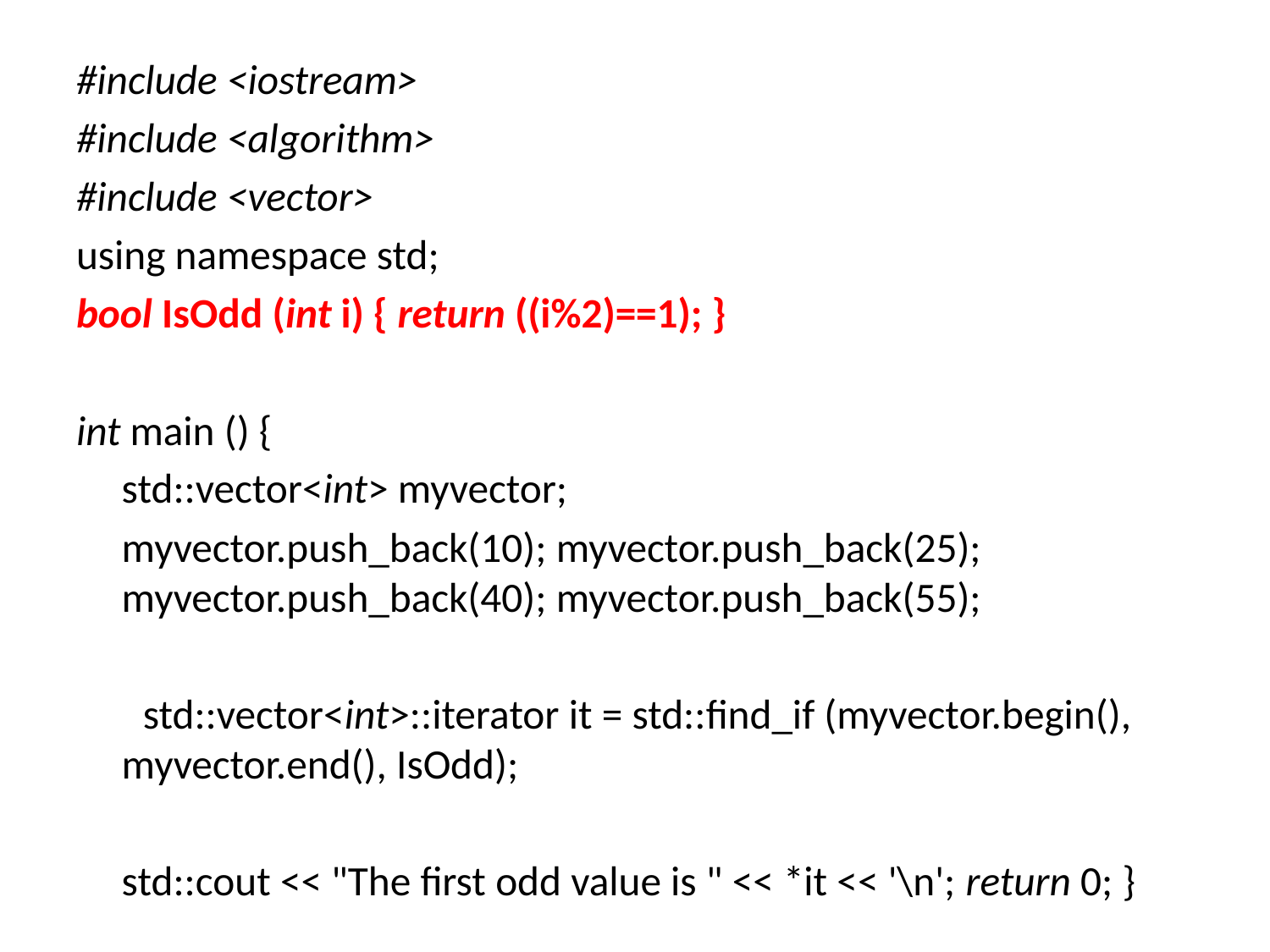

#include <iostream>
#include <algorithm>
#include <vector>
using namespace std;
bool IsOdd (int i) { return ((i%2)==1); }

int main () {
	std::vector<int> myvector;
	myvector.push_back(10); myvector.push_back(25); myvector.push_back(40); myvector.push_back(55);

       std::vector<int>::iterator it = std::find_if (myvector.begin(), myvector.end(), IsOdd);

	std::cout << "The first odd value is " << *it << '\n'; return 0; }